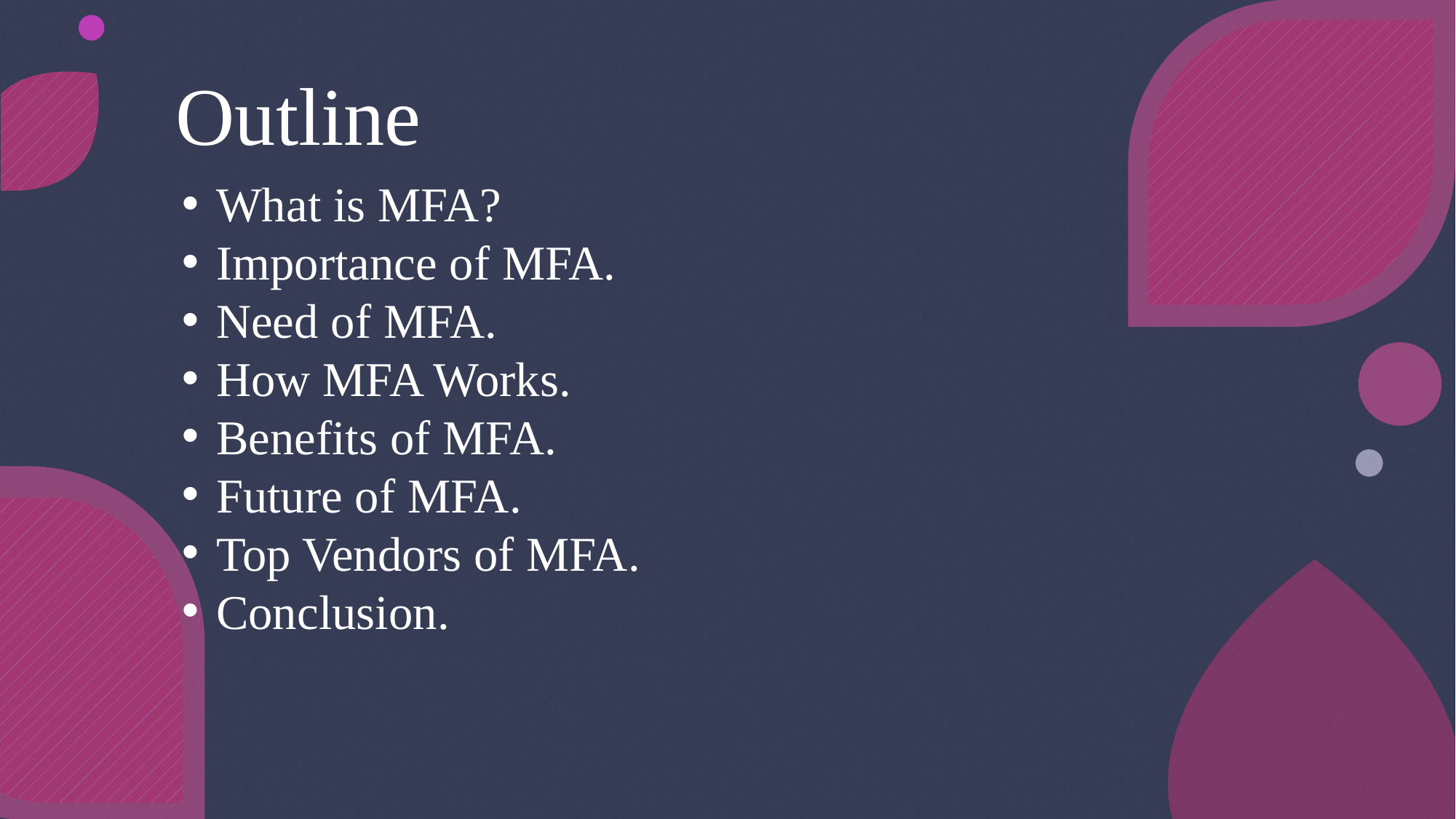

# Outline

What is MFA?
Importance of MFA.
Need of MFA.
How MFA Works.
Benefits of MFA.
Future of MFA.
Top Vendors of MFA.
Conclusion.